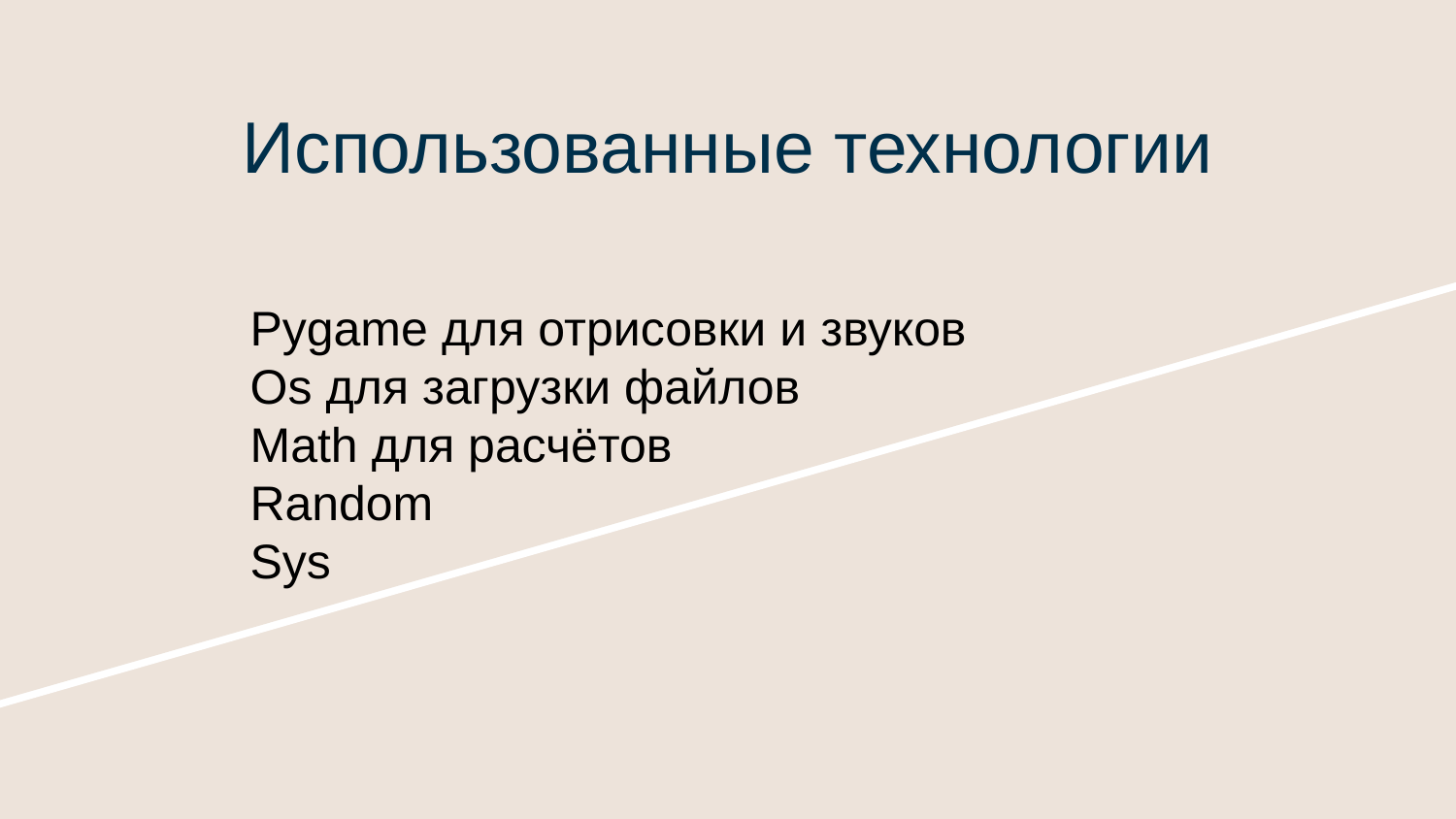

# Использованные технологии
Pygame для отрисовки и звуков
Os для загрузки файлов
Math для расчётов
Random
Sys